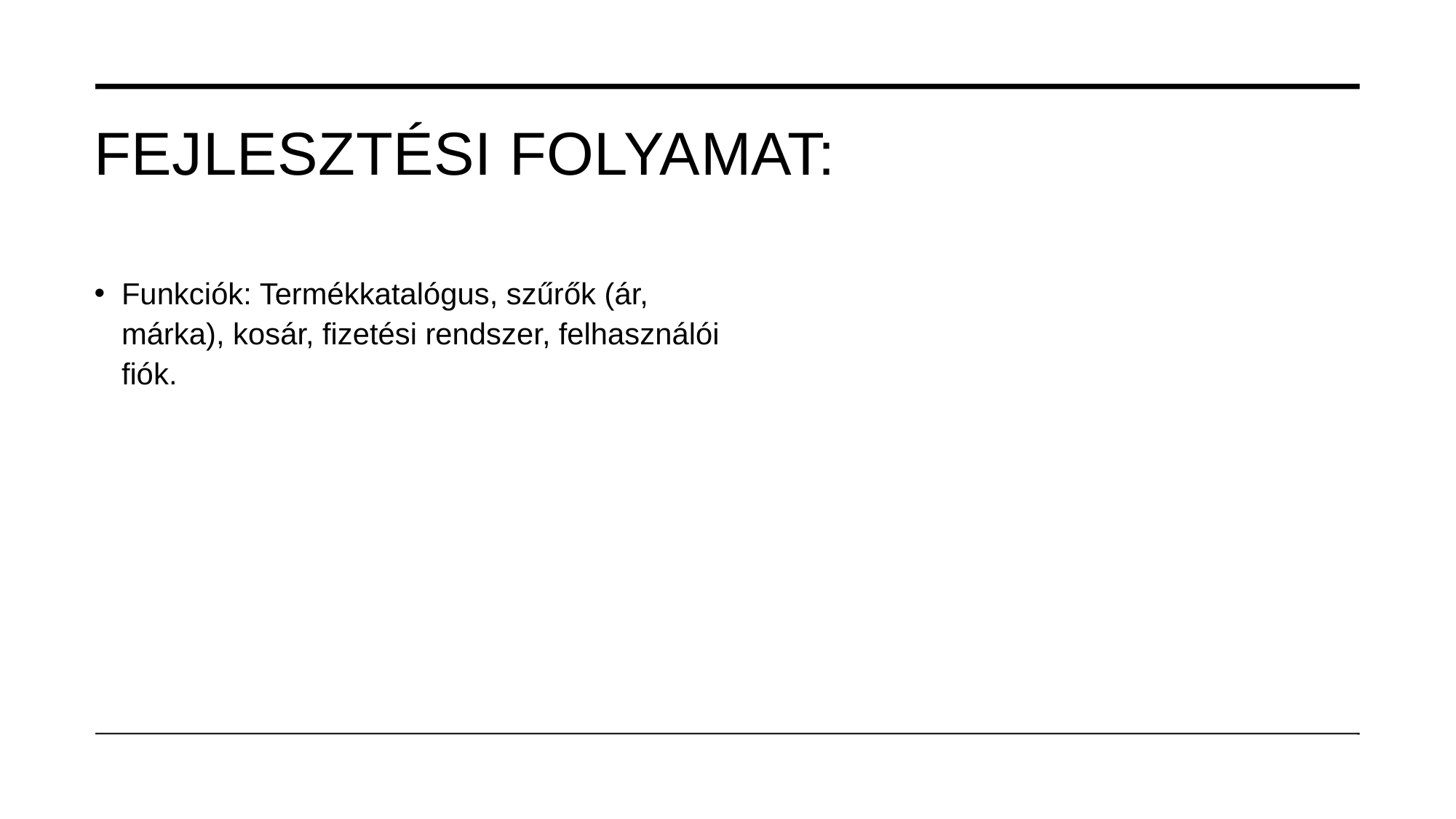

Fejlesztési folyamat:
Funkciók: Termékkatalógus, szűrők (ár, márka), kosár, fizetési rendszer, felhasználói fiók.